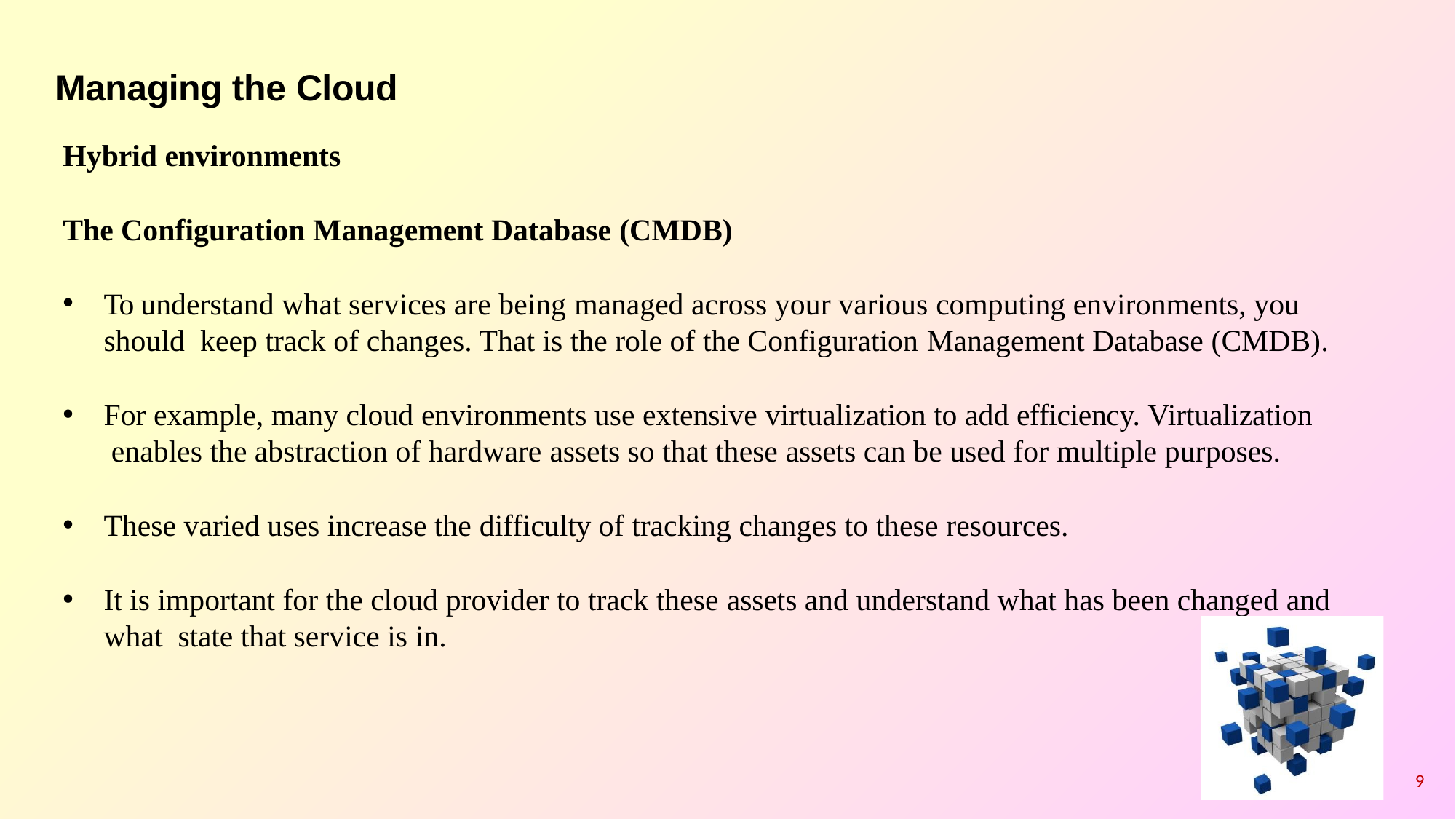

# Managing the Cloud
Hybrid environments

The Configuration Management Database (CMDB)

To understand what services are being managed across your various computing environments, you should  keep track of changes. That is the role of the Configuration Management Database (CMDB).

For example, many cloud environments use extensive virtualization to add efficiency. Virtualization  enables the abstraction of hardware assets so that these assets can be used for multiple purposes.

These varied uses increase the difficulty of tracking changes to these resources.

It is important for the cloud provider to track these assets and understand what has been changed and what  state that service is in.

9